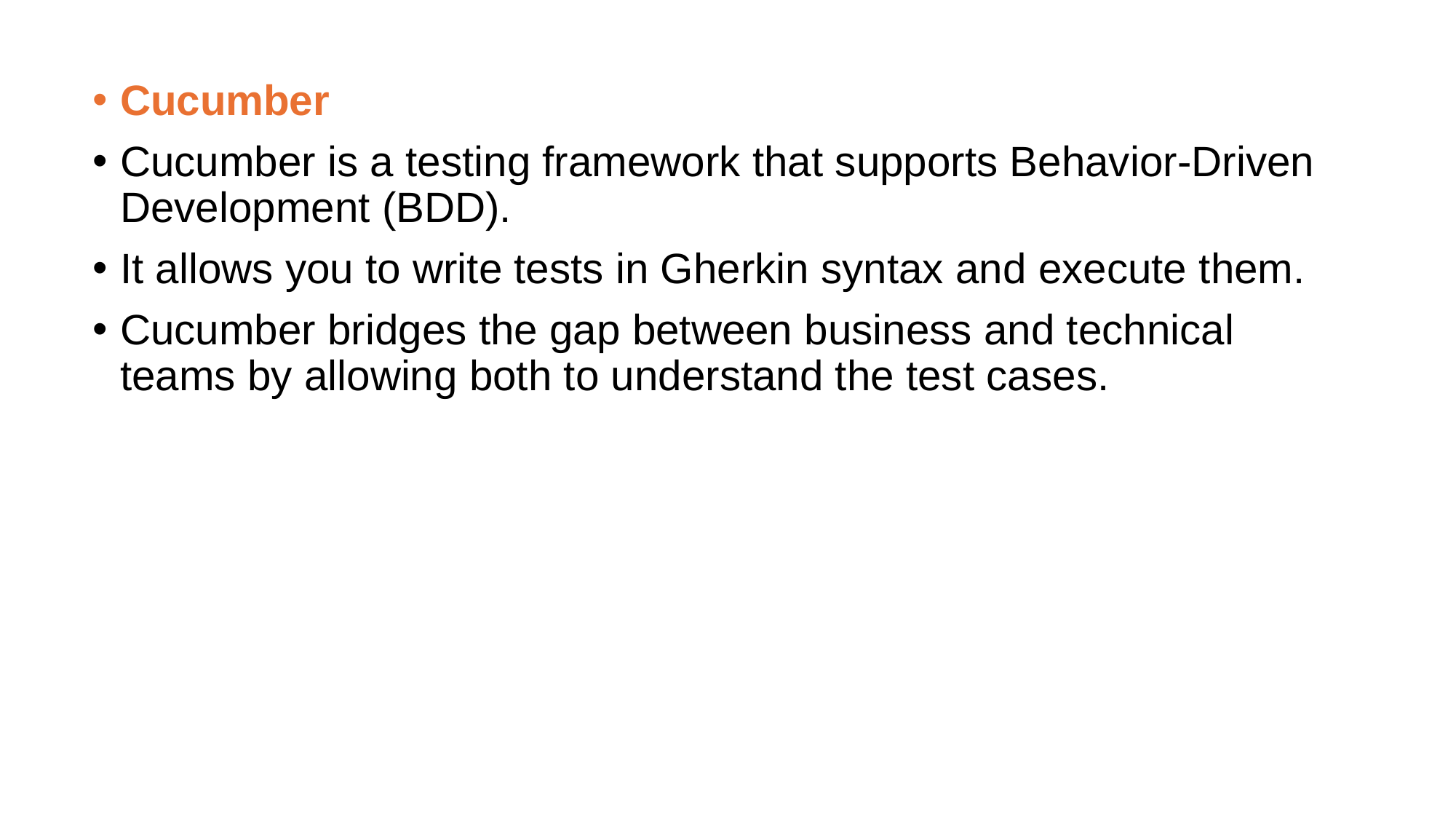

Cucumber
Cucumber is a testing framework that supports Behavior-Driven Development (BDD).
It allows you to write tests in Gherkin syntax and execute them.
Cucumber bridges the gap between business and technical teams by allowing both to understand the test cases.